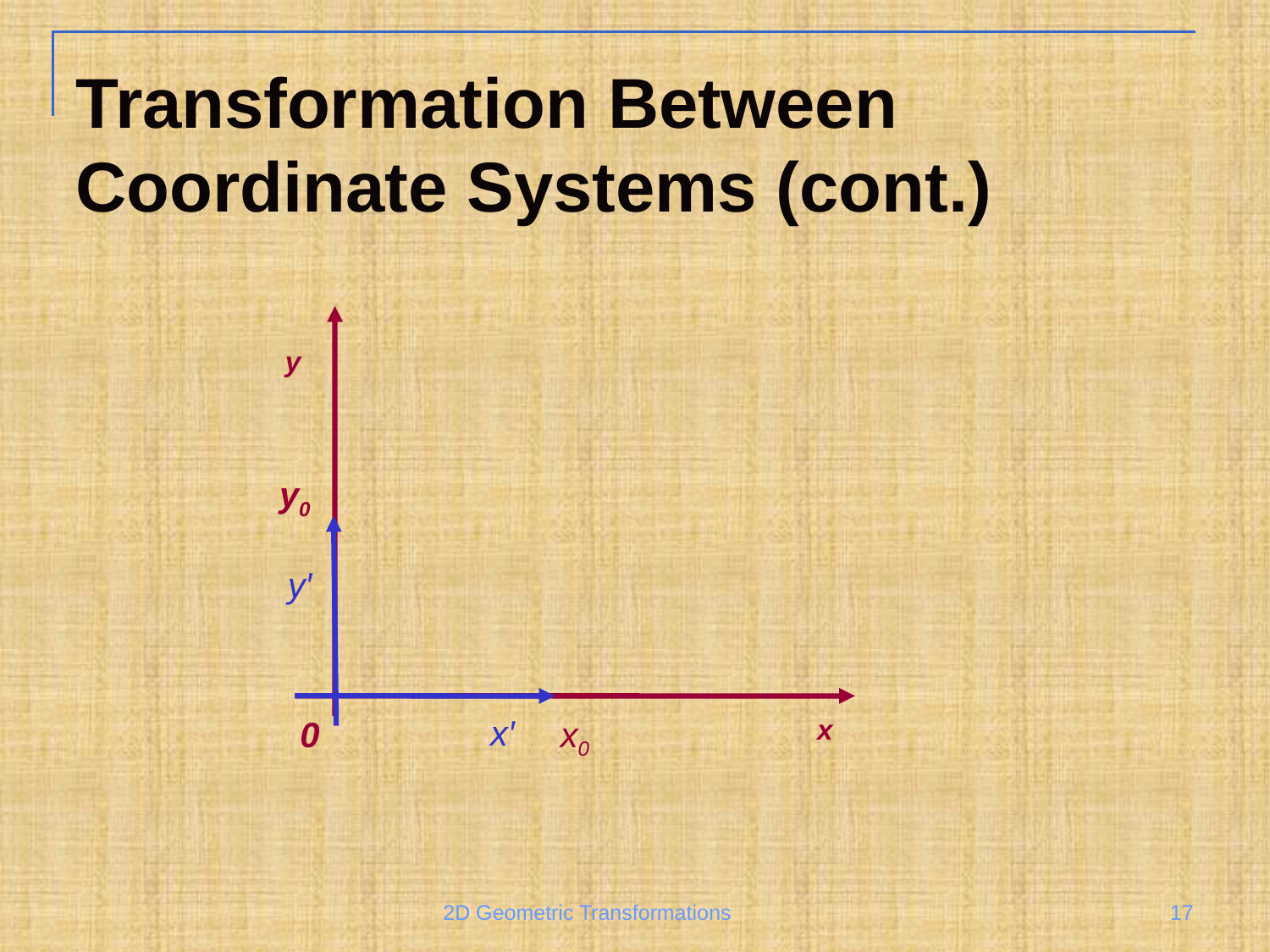

Transformation Between Coordinate Systems (cont.)

y
y0

y′

x′
0
x0
x
2D Geometric Transformations
17